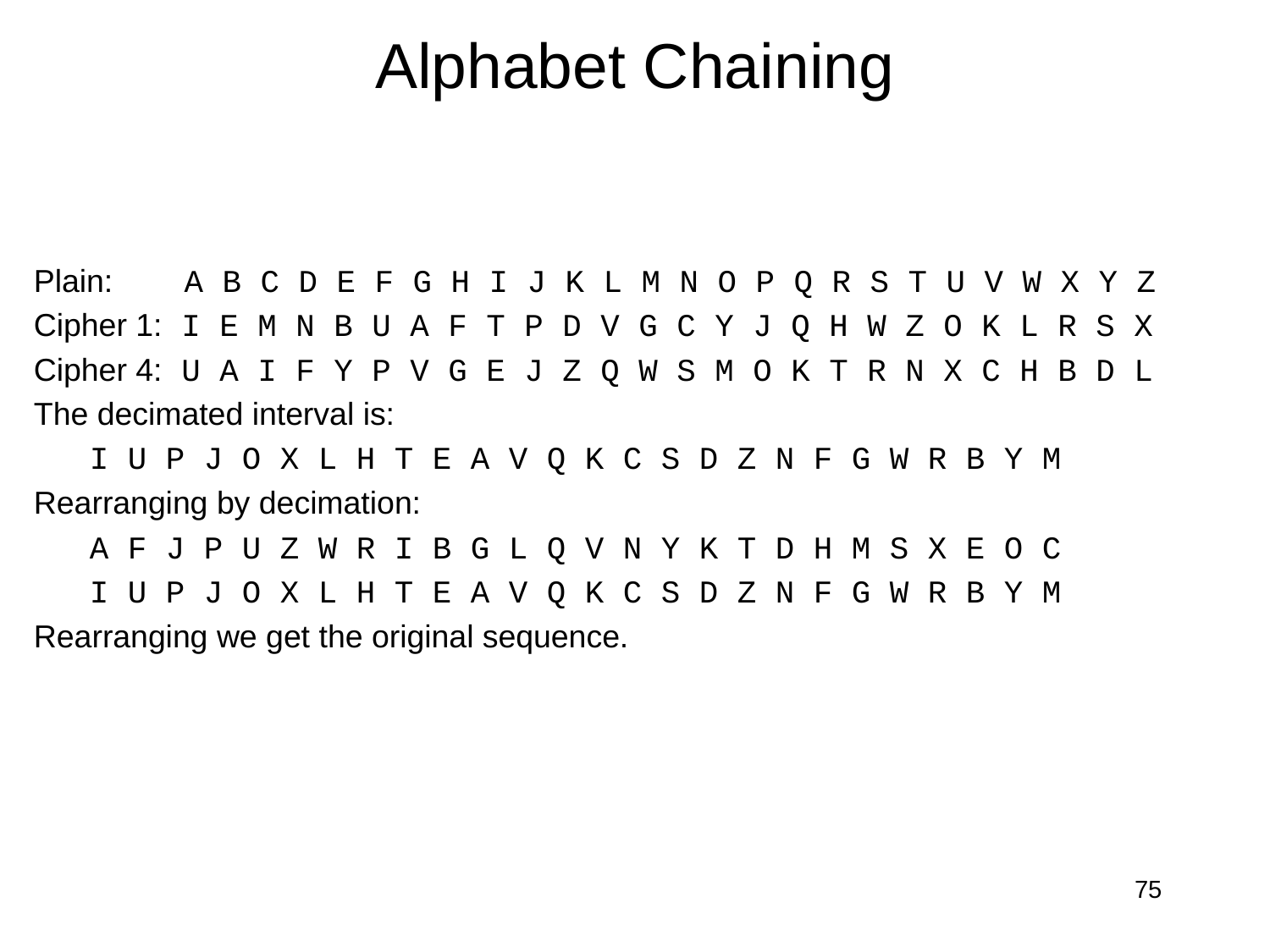

# Alphabet Chaining
Plain:        A B C D E F G H I J K L M N O P Q R S T U V W X Y Z
Cipher 1: I E M N B U A F T P D V G C Y J Q H W Z O K L R S X
Cipher 4: U A I F Y P V G E J Z Q W S M O K T R N X C H B D L
The decimated interval is:
I U P J O X L H T E A V Q K C S D Z N F G W R B Y M
Rearranging by decimation:
A F J P U Z W R I B G L Q V N Y K T D H M S X E O C
I U P J O X L H T E A V Q K C S D Z N F G W R B Y M
Rearranging we get the original sequence.

75